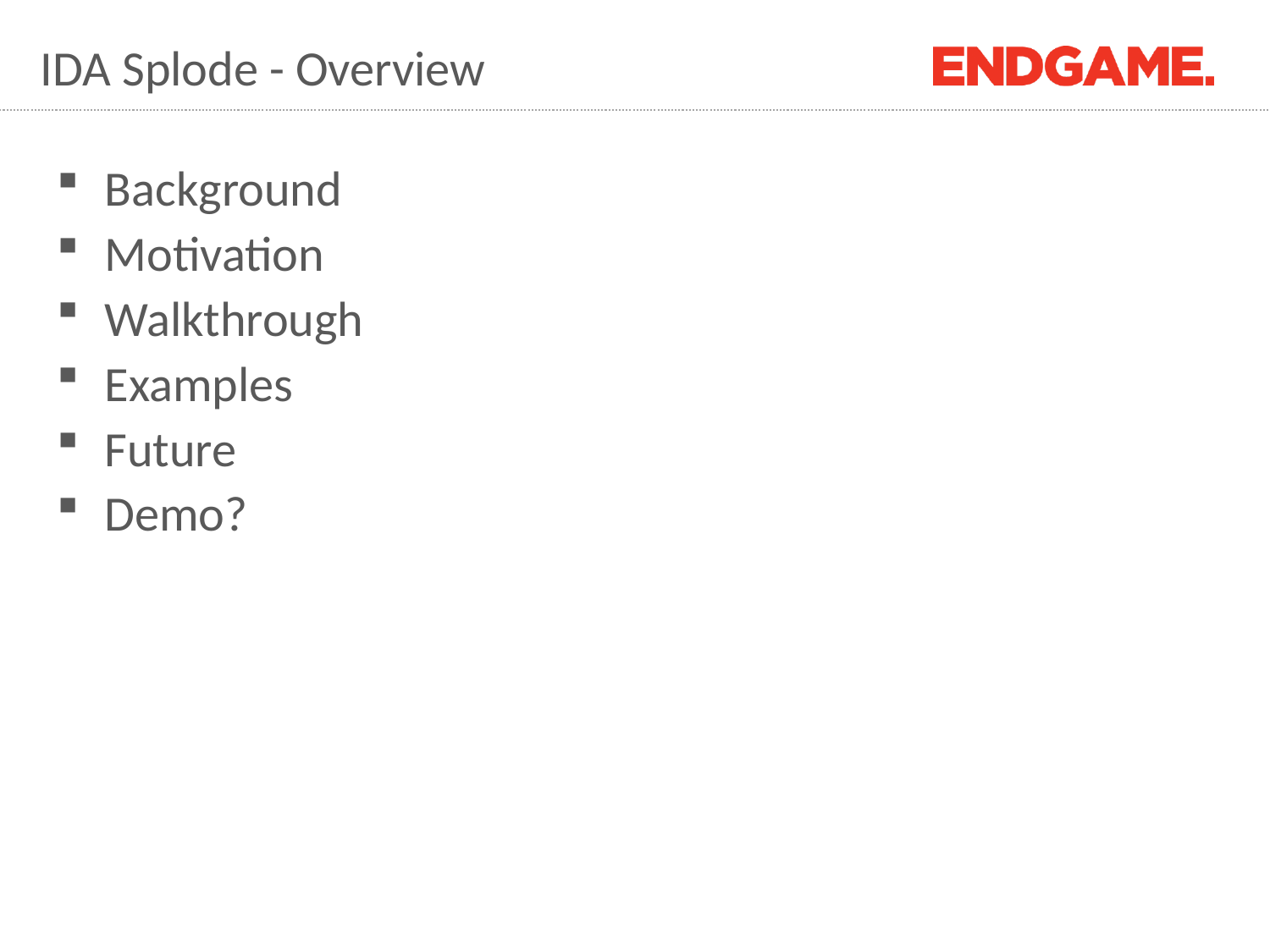

# IDA Splode - Overview
Background
Motivation
Walkthrough
Examples
Future
Demo?